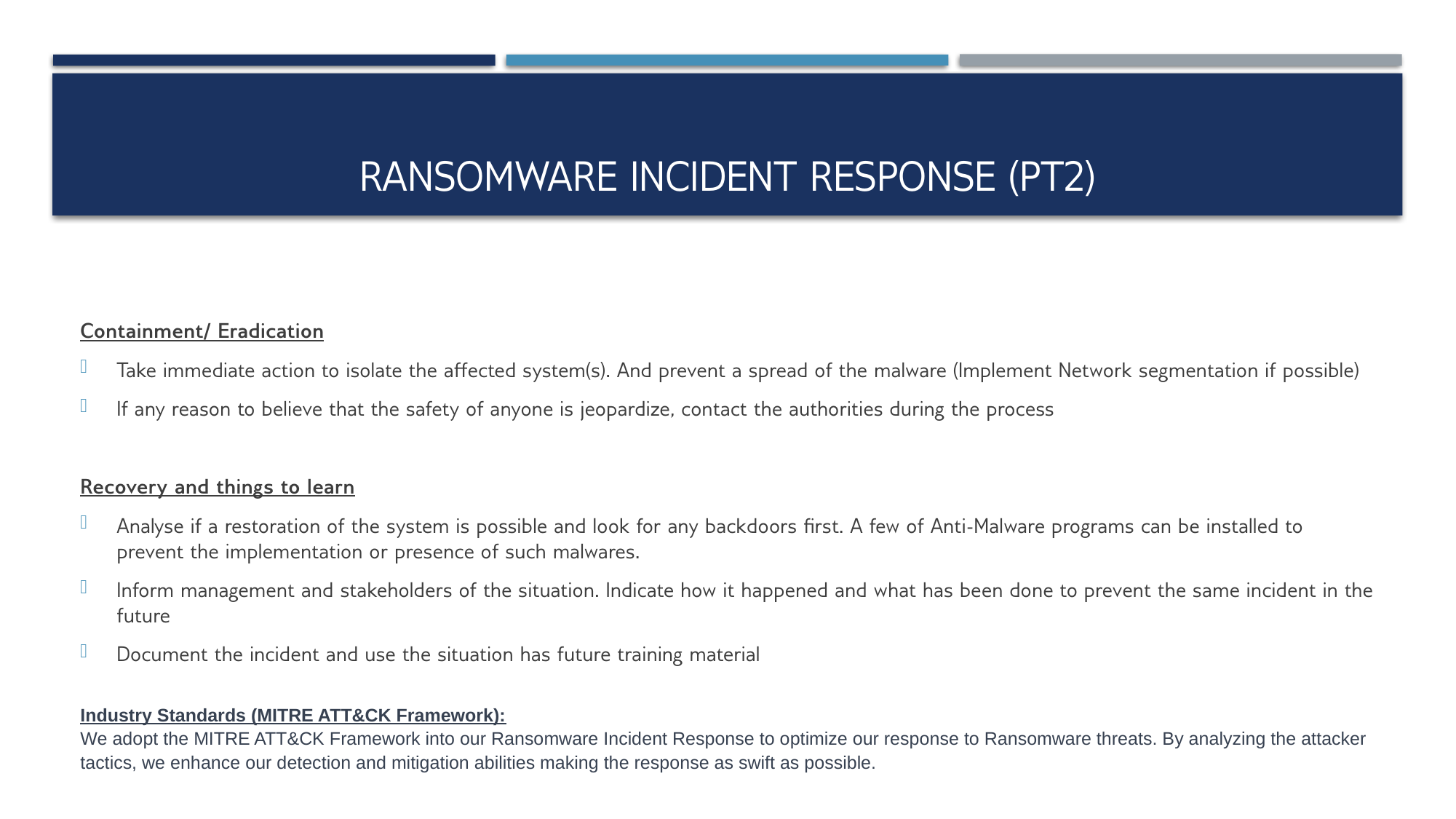

# Ransomware incident response (pt2)
Containment/ Eradication
Take immediate action to isolate the affected system(s). And prevent a spread of the malware (Implement Network segmentation if possible)
If any reason to believe that the safety of anyone is jeopardize, contact the authorities during the process

Recovery and things to learn
Analyse if a restoration of the system is possible and look for any backdoors first. A few of Anti-Malware programs can be installed to prevent the implementation or presence of such malwares.
Inform management and stakeholders of the situation. Indicate how it happened and what has been done to prevent the same incident in the future
Document the incident and use the situation has future training material

Industry Standards (MITRE ATT&CK Framework):
We adopt the MITRE ATT&CK Framework into our Ransomware Incident Response to optimize our response to Ransomware threats. By analyzing the attacker tactics, we enhance our detection and mitigation abilities making the response as swift as possible.